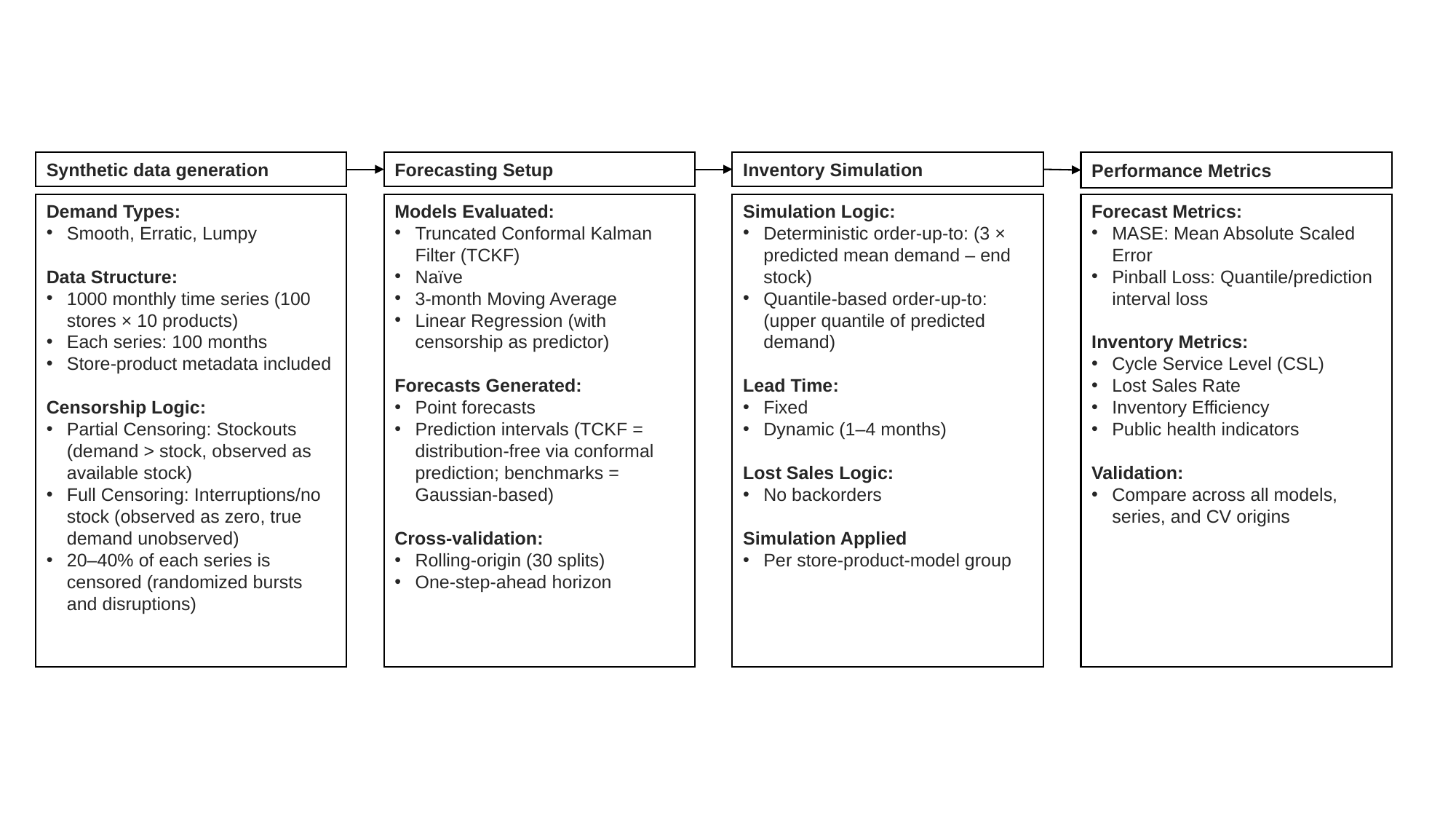

Synthetic data generation
Forecasting Setup
Inventory Simulation
Performance Metrics
Forecast Metrics:
MASE: Mean Absolute Scaled Error
Pinball Loss: Quantile/prediction interval loss

Inventory Metrics:
Cycle Service Level (CSL)
Lost Sales Rate
Inventory Efficiency
Public health indicators

Validation:
Compare across all models, series, and CV origins
Demand Types:
Smooth, Erratic, Lumpy

Data Structure:
1000 monthly time series (100 stores × 10 products)
Each series: 100 months
Store-product metadata included

Censorship Logic:
Partial Censoring: Stockouts (demand > stock, observed as available stock)
Full Censoring: Interruptions/no stock (observed as zero, true demand unobserved)
20–40% of each series is censored (randomized bursts and disruptions)
Models Evaluated:
Truncated Conformal Kalman Filter (TCKF)
Naïve
3-month Moving Average
Linear Regression (with censorship as predictor)

Forecasts Generated:
Point forecasts
Prediction intervals (TCKF = distribution-free via conformal prediction; benchmarks = Gaussian-based)

Cross-validation:
Rolling-origin (30 splits)
One-step-ahead horizon
Simulation Logic:
Deterministic order-up-to: (3 × predicted mean demand – end stock)
Quantile-based order-up-to: (upper quantile of predicted demand)

Lead Time:
Fixed
Dynamic (1–4 months)

Lost Sales Logic:
No backorders

Simulation Applied
Per store-product-model group